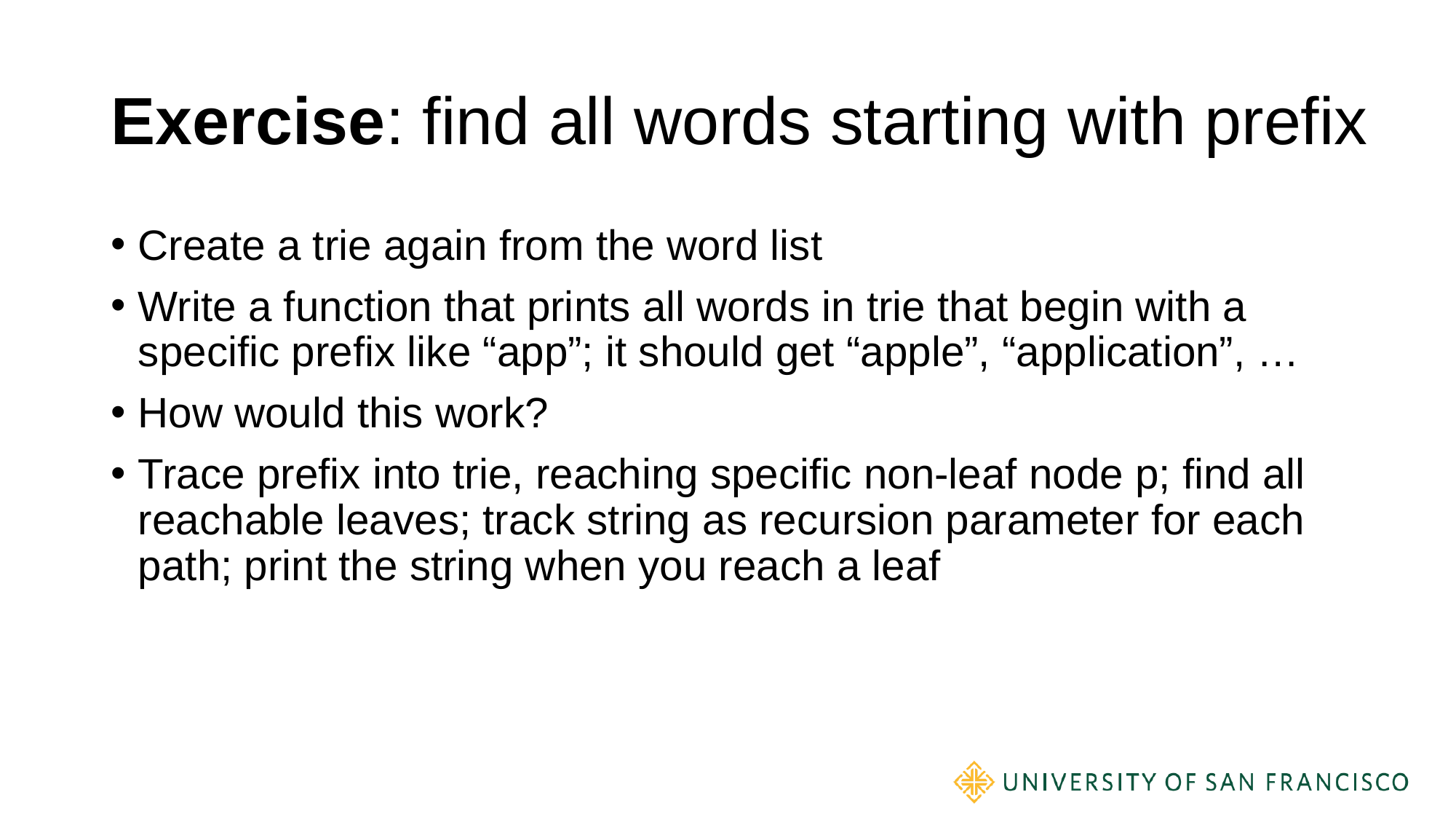

# Exercise: find all words starting with prefix
Create a trie again from the word list
Write a function that prints all words in trie that begin with a specific prefix like “app”; it should get “apple”, “application”, …
How would this work?
Trace prefix into trie, reaching specific non-leaf node p; find all reachable leaves; track string as recursion parameter for each path; print the string when you reach a leaf